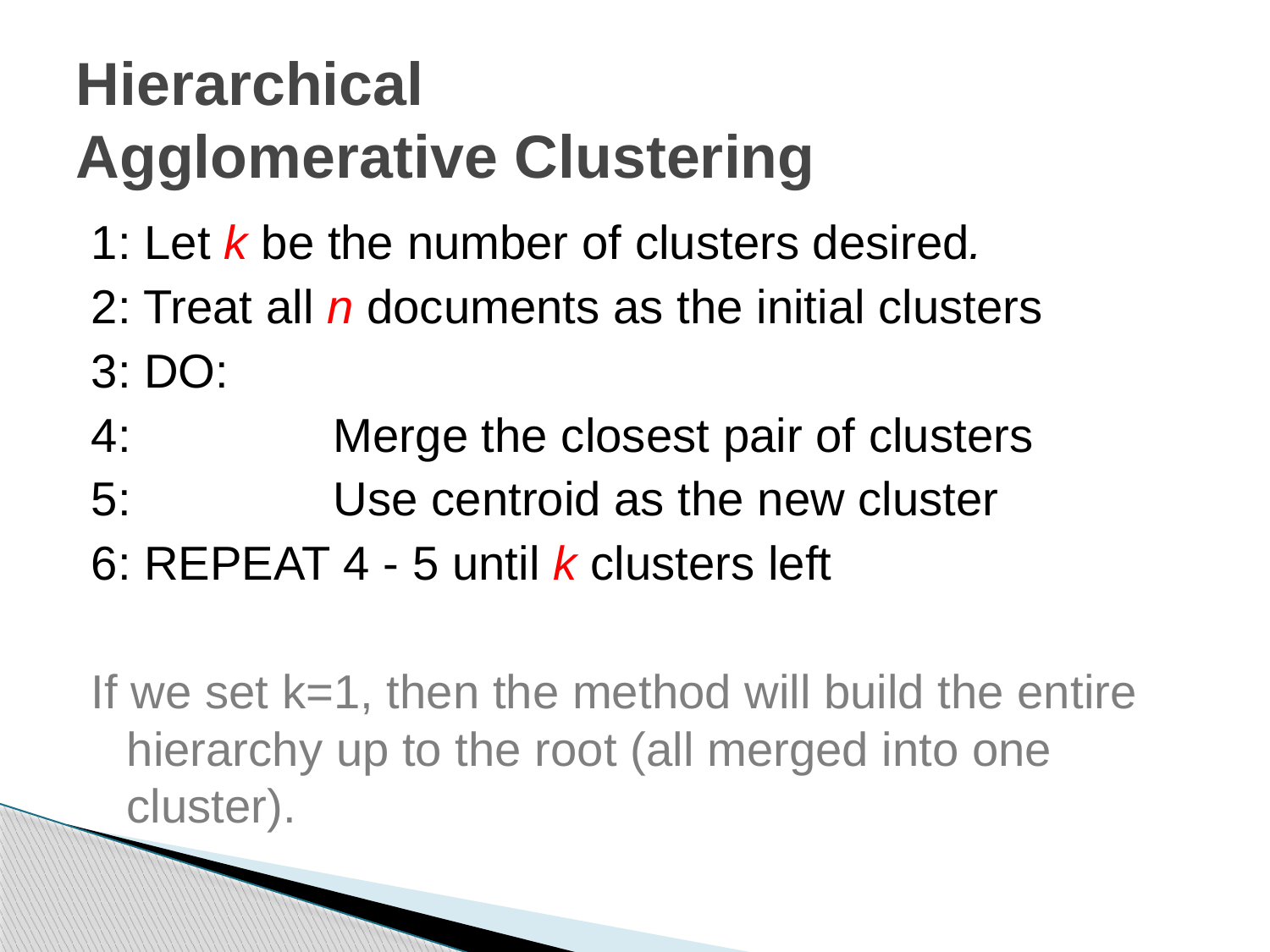

# Hierarchical Agglomerative Clustering
1: Let k be the number of clusters desired.
2: Treat all n documents as the initial clusters
3: DO:
4: 	      Merge the closest pair of clusters
5: 	      Use centroid as the new cluster
6: REPEAT 4 - 5 until k clusters left

If we set k=1, then the method will build the entire hierarchy up to the root (all merged into one cluster).